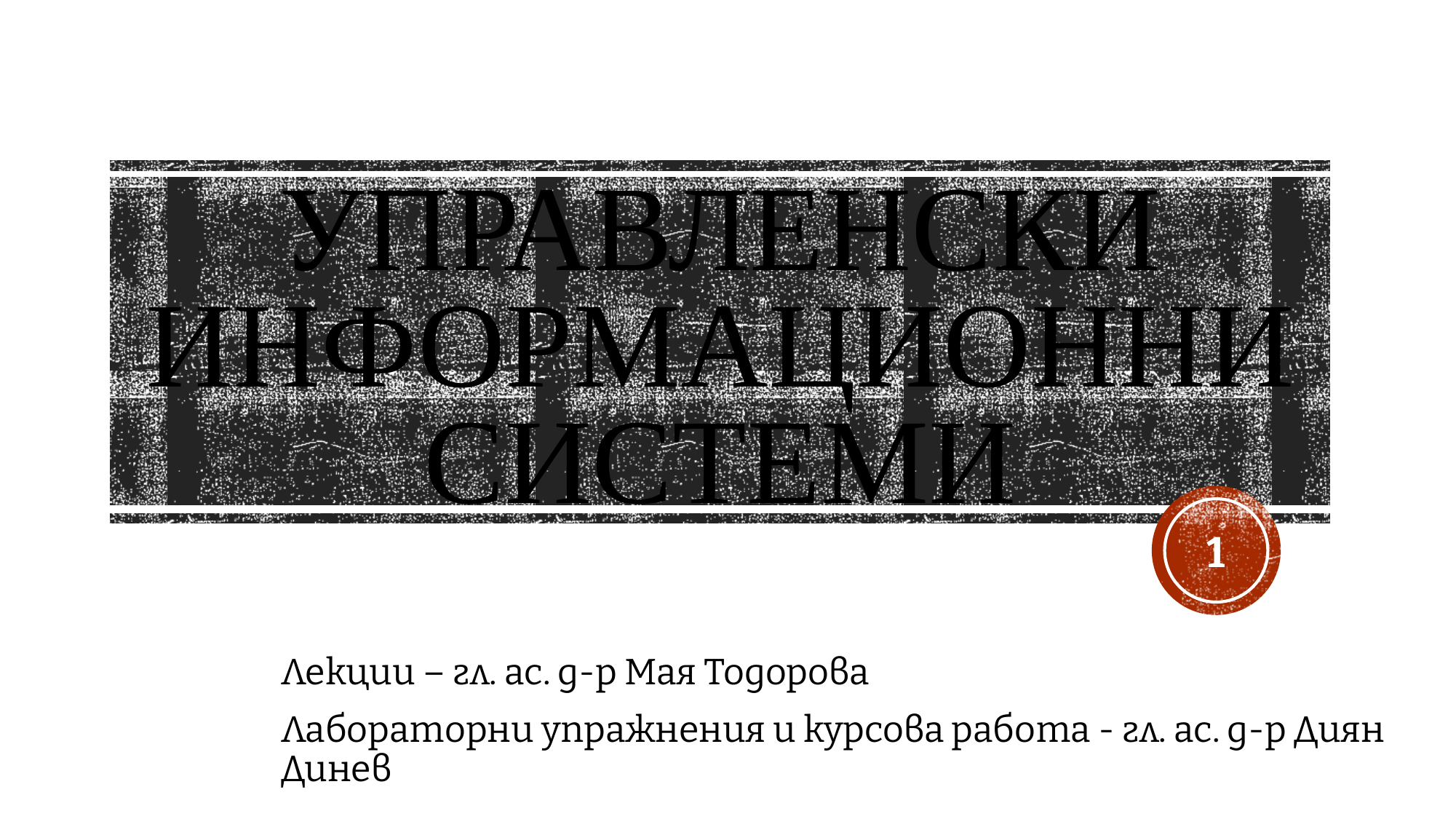

# Управленски информационни системи
1
Лекции – гл. ас. д-р Мая Тодорова
Лабораторни упражнения и курсова работа - гл. ас. д-р Диян Динев